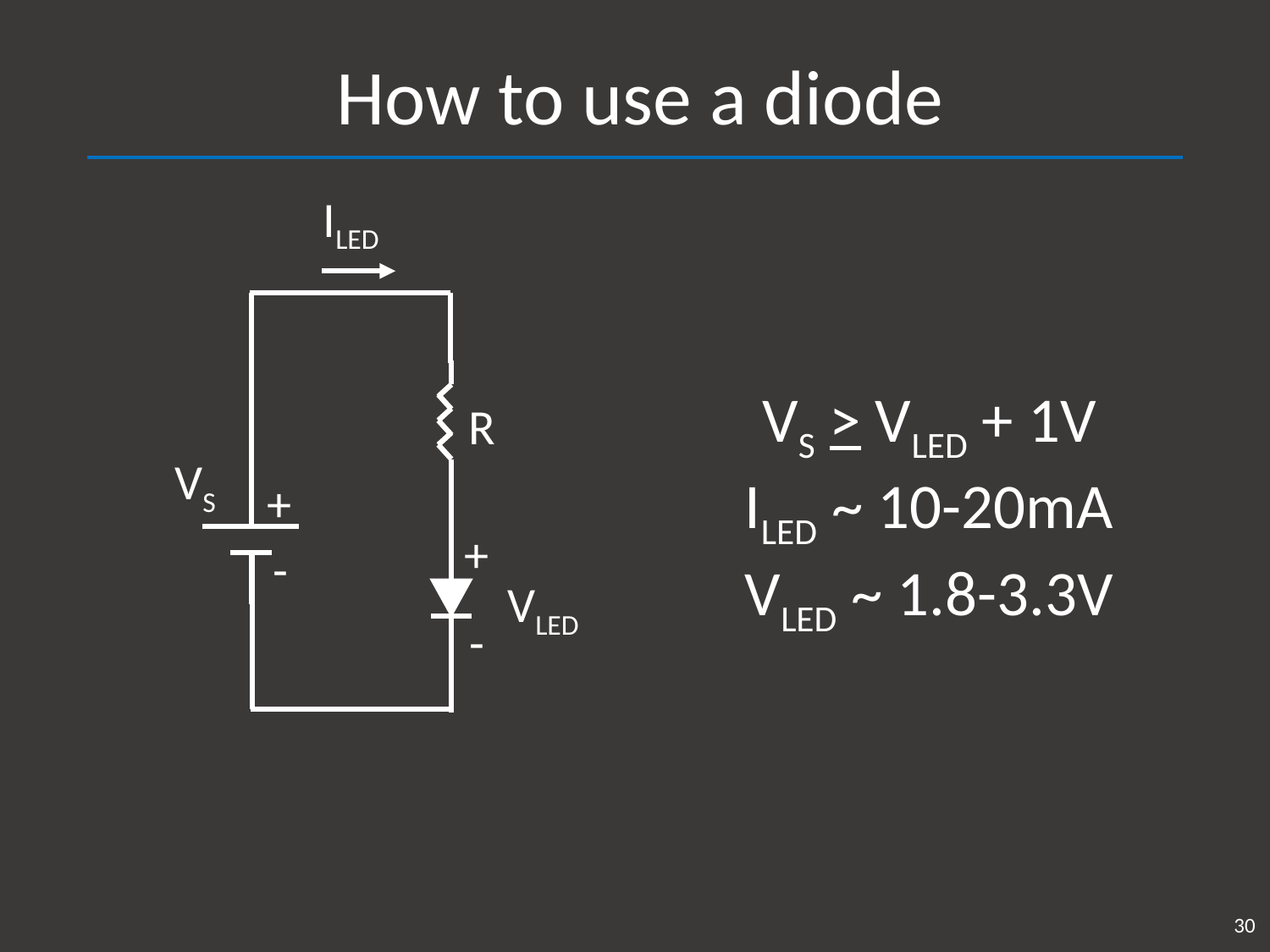

# How to use a diode
ILED
VS > VLED + 1V
ILED ~ 10-20mA
VLED ~ 1.8-3.3V
R
VS
+
+

-
VLED
-
30